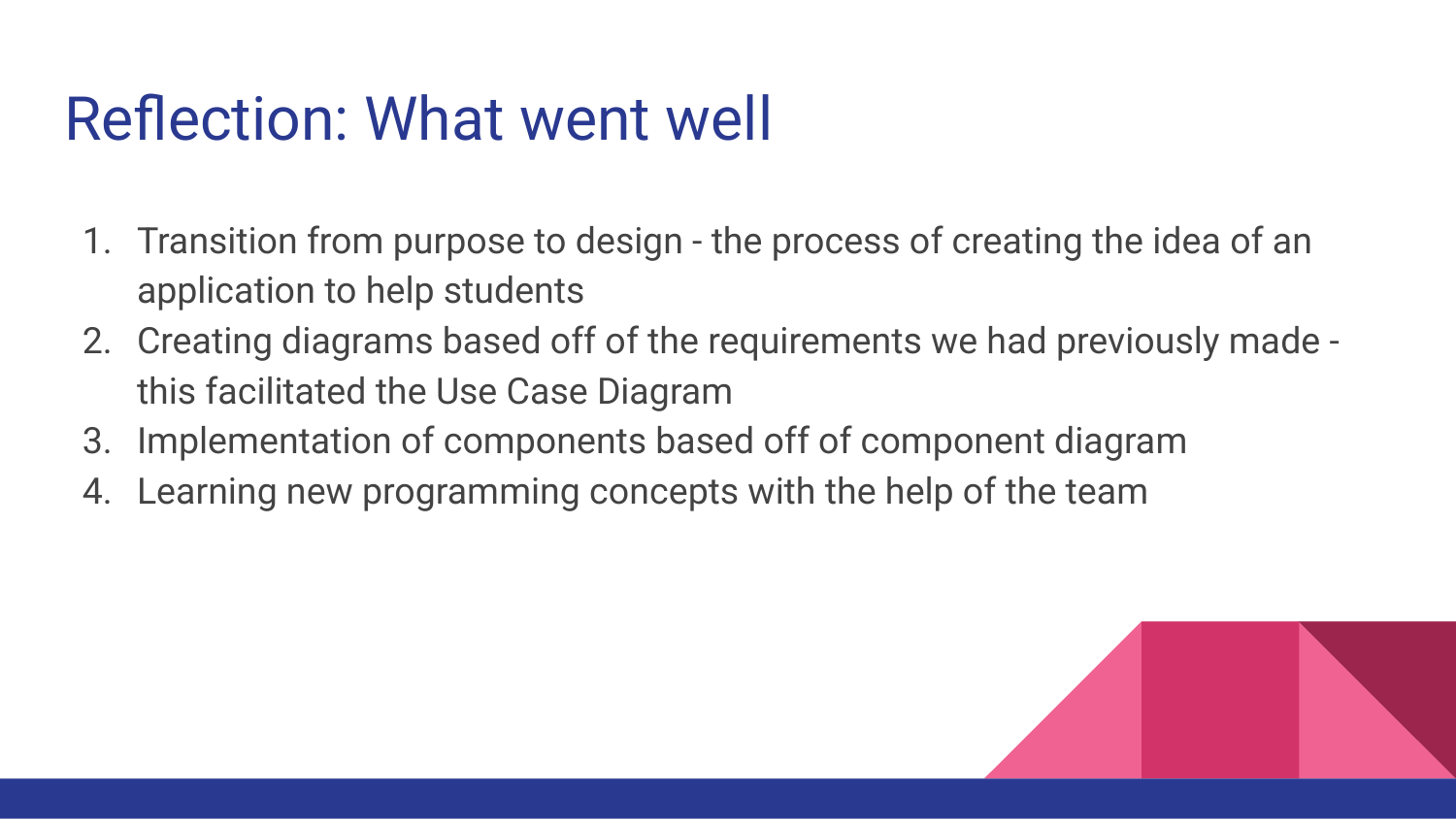

# Reflection: What went well
Transition from purpose to design - the process of creating the idea of an application to help students
Creating diagrams based off of the requirements we had previously made - this facilitated the Use Case Diagram
Implementation of components based off of component diagram
Learning new programming concepts with the help of the team